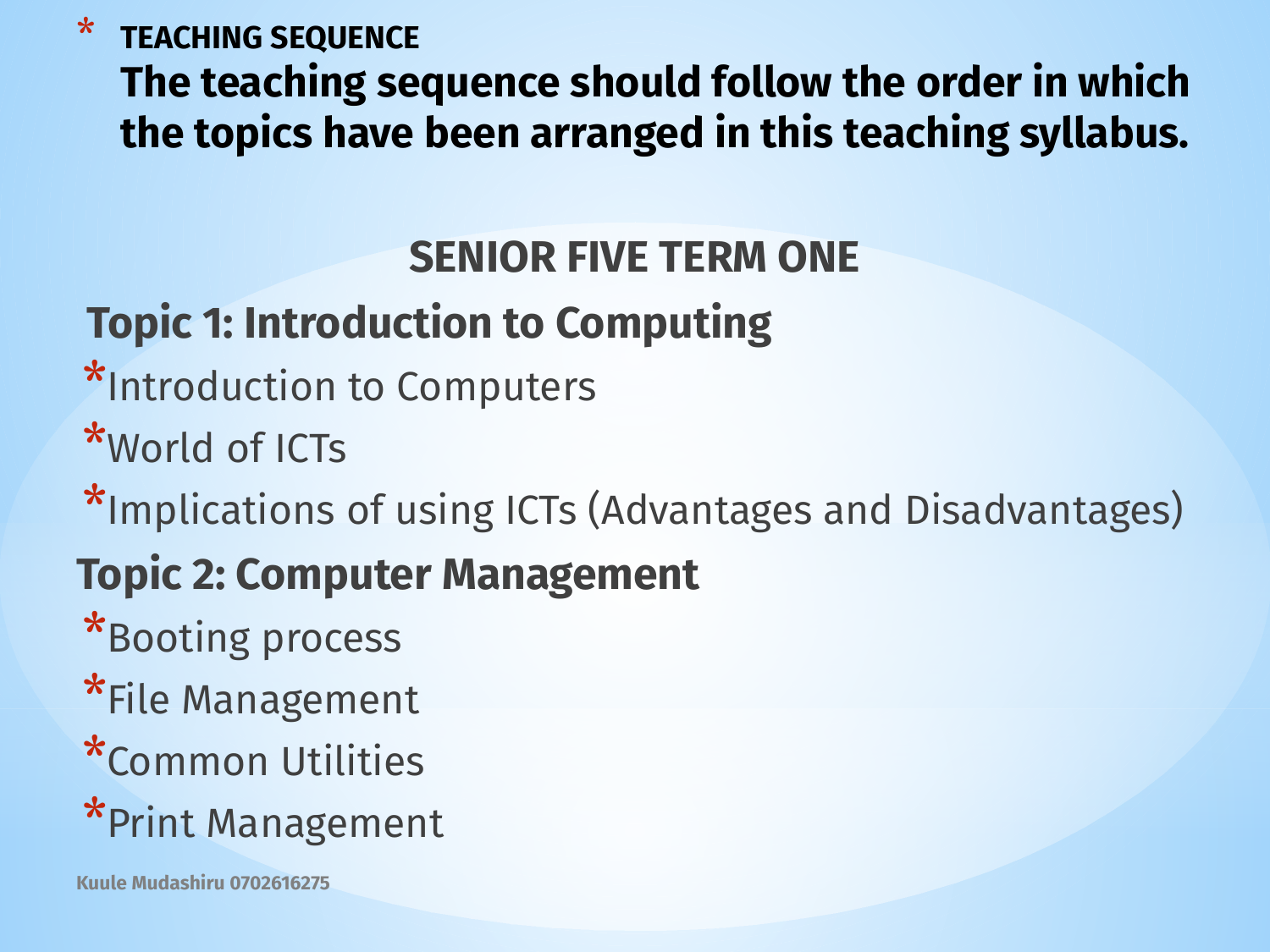

# TEACHING SEQUENCE The teaching sequence should follow the order in which the topics have been arranged in this teaching syllabus.
SENIOR FIVE TERM ONE
 Topic 1: Introduction to Computing
Introduction to Computers
World of ICTs
Implications of using ICTs (Advantages and Disadvantages)
Topic 2: Computer Management
Booting process
File Management
Common Utilities
Print Management

Kuule Mudashiru 0702616275